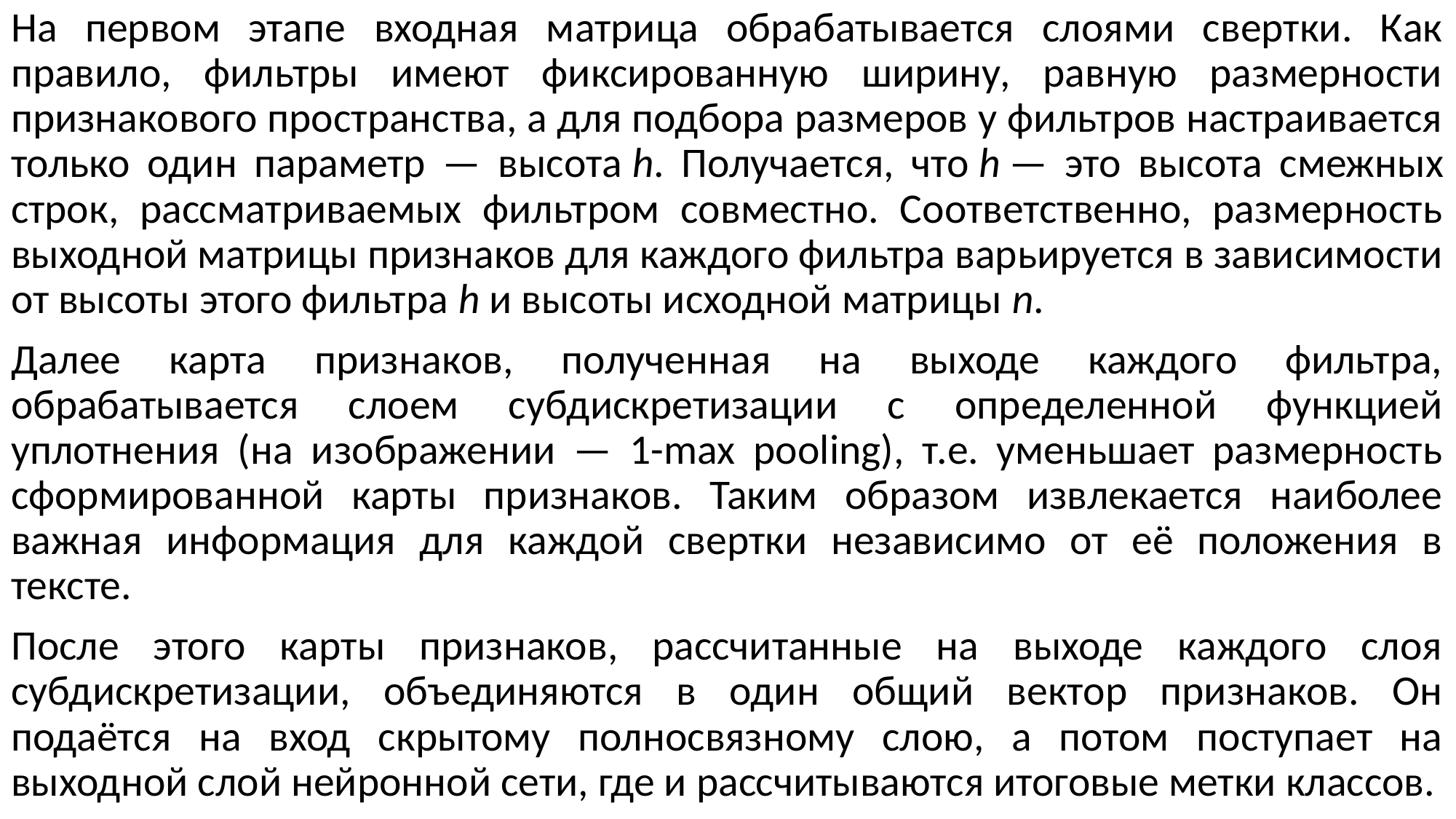

На первом этапе входная матрица обрабатывается слоями свертки. Как правило, фильтры имеют фиксированную ширину, равную размерности признакового пространства, а для подбора размеров у фильтров настраивается только один параметр — высота h. Получается, что h — это высота смежных строк, рассматриваемых фильтром совместно. Соответственно, размерность выходной матрицы признаков для каждого фильтра варьируется в зависимости от высоты этого фильтра h и высоты исходной матрицы n.
Далее карта признаков, полученная на выходе каждого фильтра, обрабатывается слоем субдискретизации с определенной функцией уплотнения (на изображении — 1-max pooling), т.е. уменьшает размерность сформированной карты признаков. Таким образом извлекается наиболее важная информация для каждой свертки независимо от её положения в тексте.
После этого карты признаков, рассчитанные на выходе каждого слоя субдискретизации, объединяются в один общий вектор признаков. Он подаётся на вход скрытому полносвязному слою, а потом поступает на выходной слой нейронной сети, где и рассчитываются итоговые метки классов.